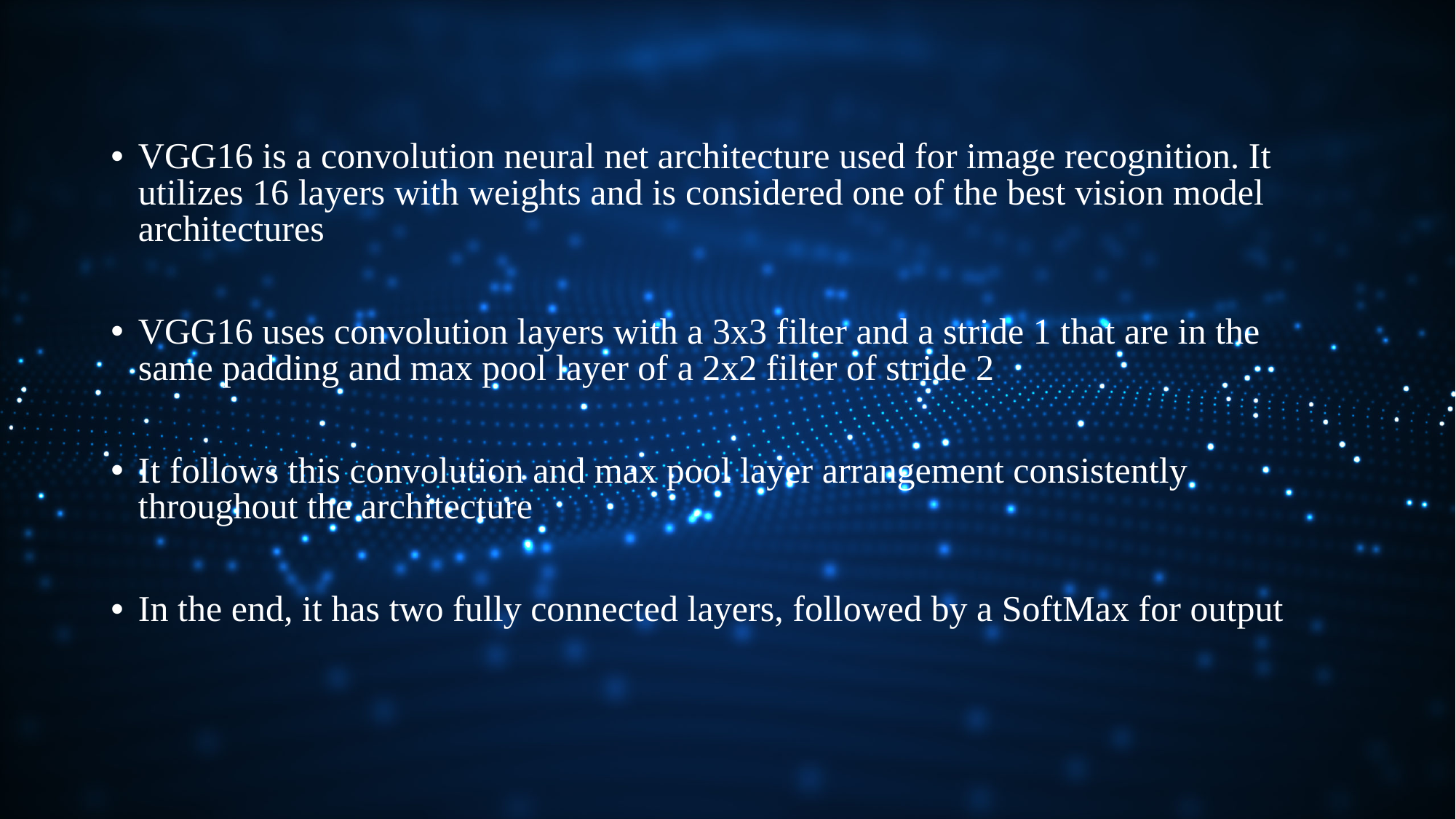

VGG16 is a convolution neural net architecture used for image recognition. It utilizes 16 layers with weights and is considered one of the best vision model architectures

VGG16 uses convolution layers with a 3x3 filter and a stride 1 that are in the same padding and max pool layer of a 2x2 filter of stride 2

It follows this convolution and max pool layer arrangement consistently throughout the architecture

In the end, it has two fully connected layers, followed by a SoftMax for output